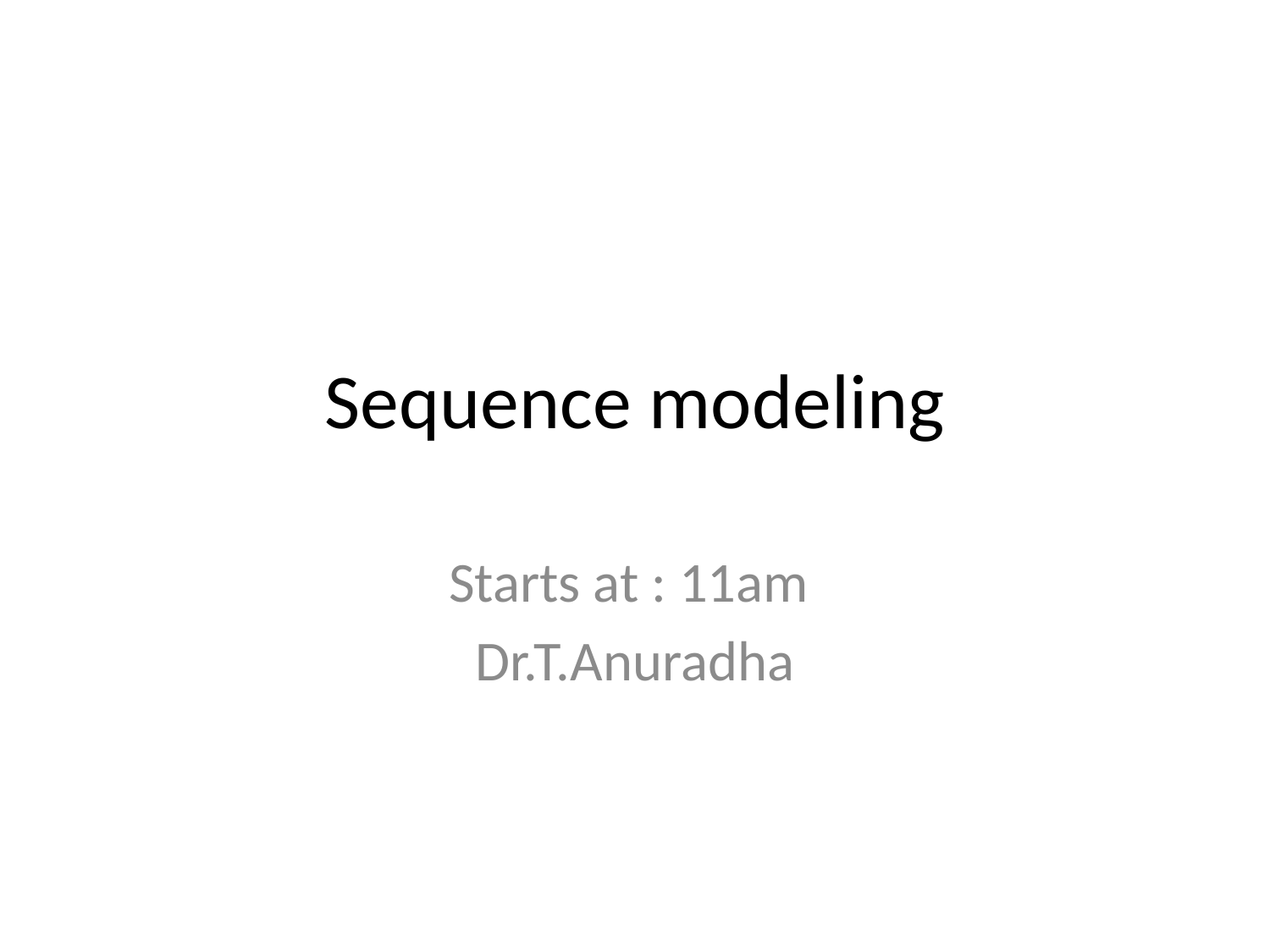

# Sequence modeling
Starts at : 11am
Dr.T.Anuradha